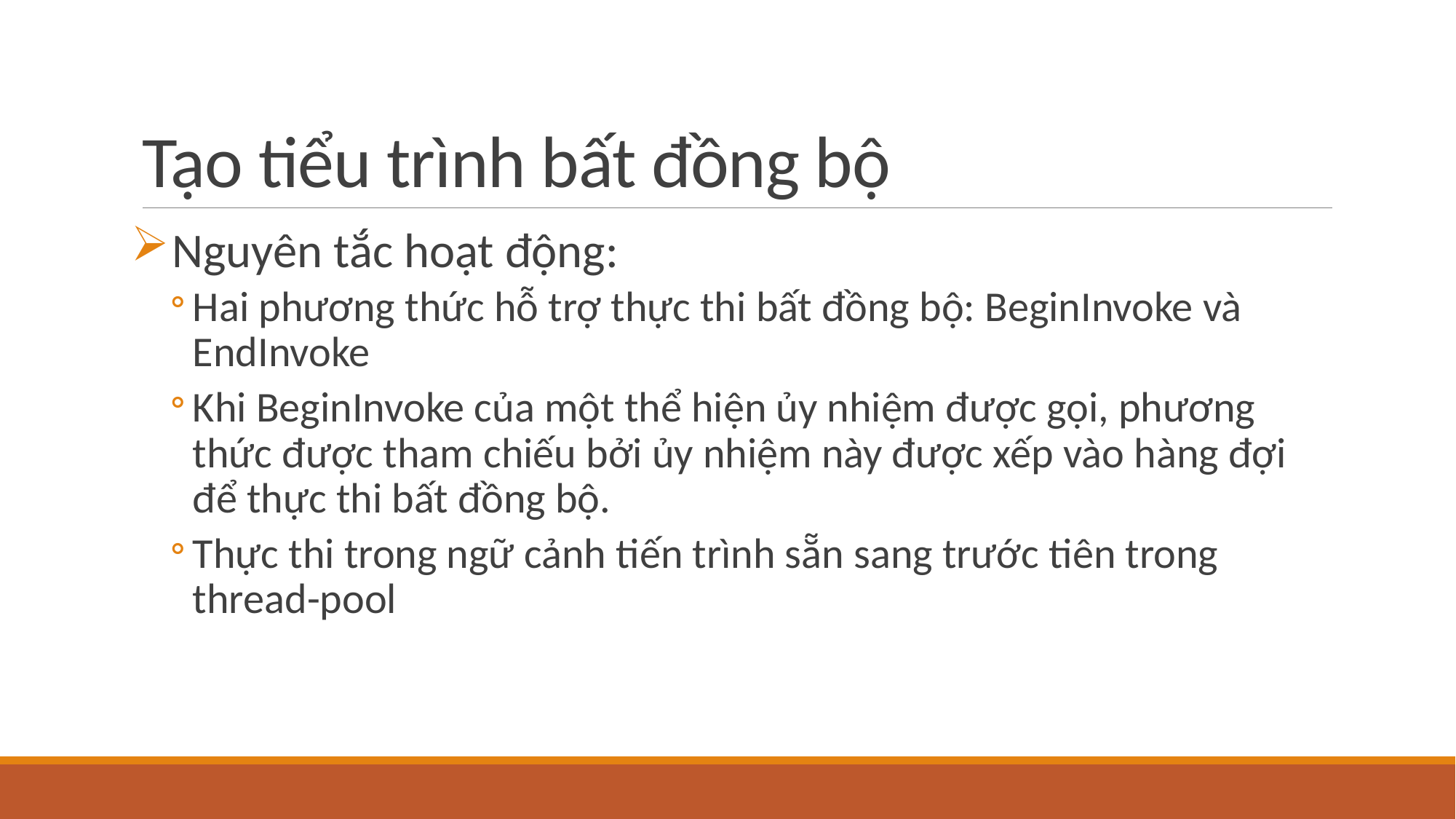

# Tạo tiểu trình bất đồng bộ
Nguyên tắc hoạt động:
Hai phương thức hỗ trợ thực thi bất đồng bộ: BeginInvoke và EndInvoke
Khi BeginInvoke của một thể hiện ủy nhiệm được gọi, phương thức được tham chiếu bởi ủy nhiệm này được xếp vào hàng đợi để thực thi bất đồng bộ.
Thực thi trong ngữ cảnh tiến trình sẵn sang trước tiên trong thread-pool